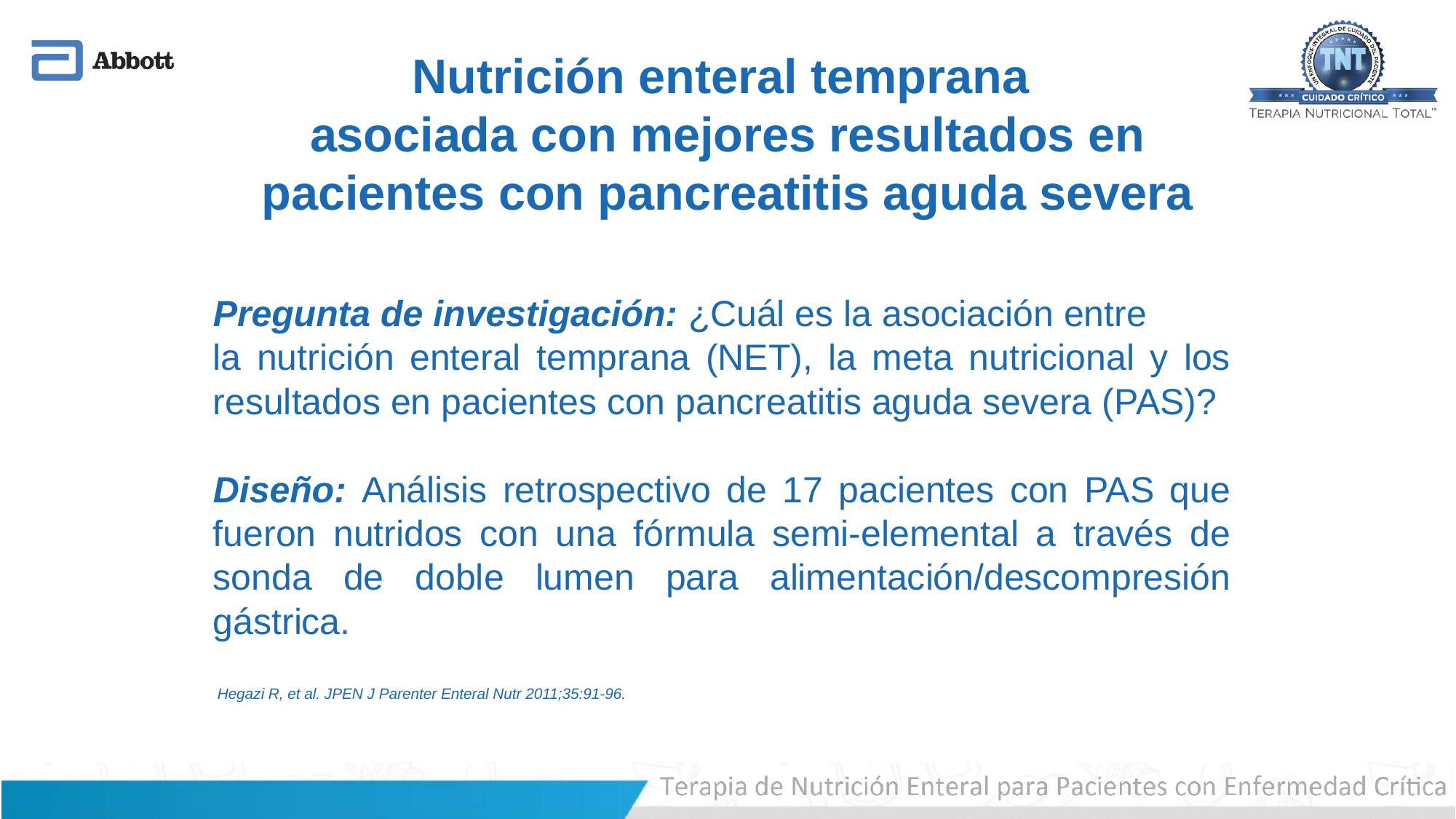

Nutrición enteral temprana
asociada con mejores resultados en pacientes con pancreatitis aguda severa
Pregunta de investigación: ¿Cuál es la asociación entre
la nutrición enteral temprana (NET), la meta nutricional y los resultados en pacientes con pancreatitis aguda severa (PAS)?

Diseño: Análisis retrospectivo de 17 pacientes con PAS que fueron nutridos con una fórmula semi-elemental a través de sonda de doble lumen para alimentación/descompresión gástrica.

 Hegazi R, et al. JPEN J Parenter Enteral Nutr 2011;35:91-96.